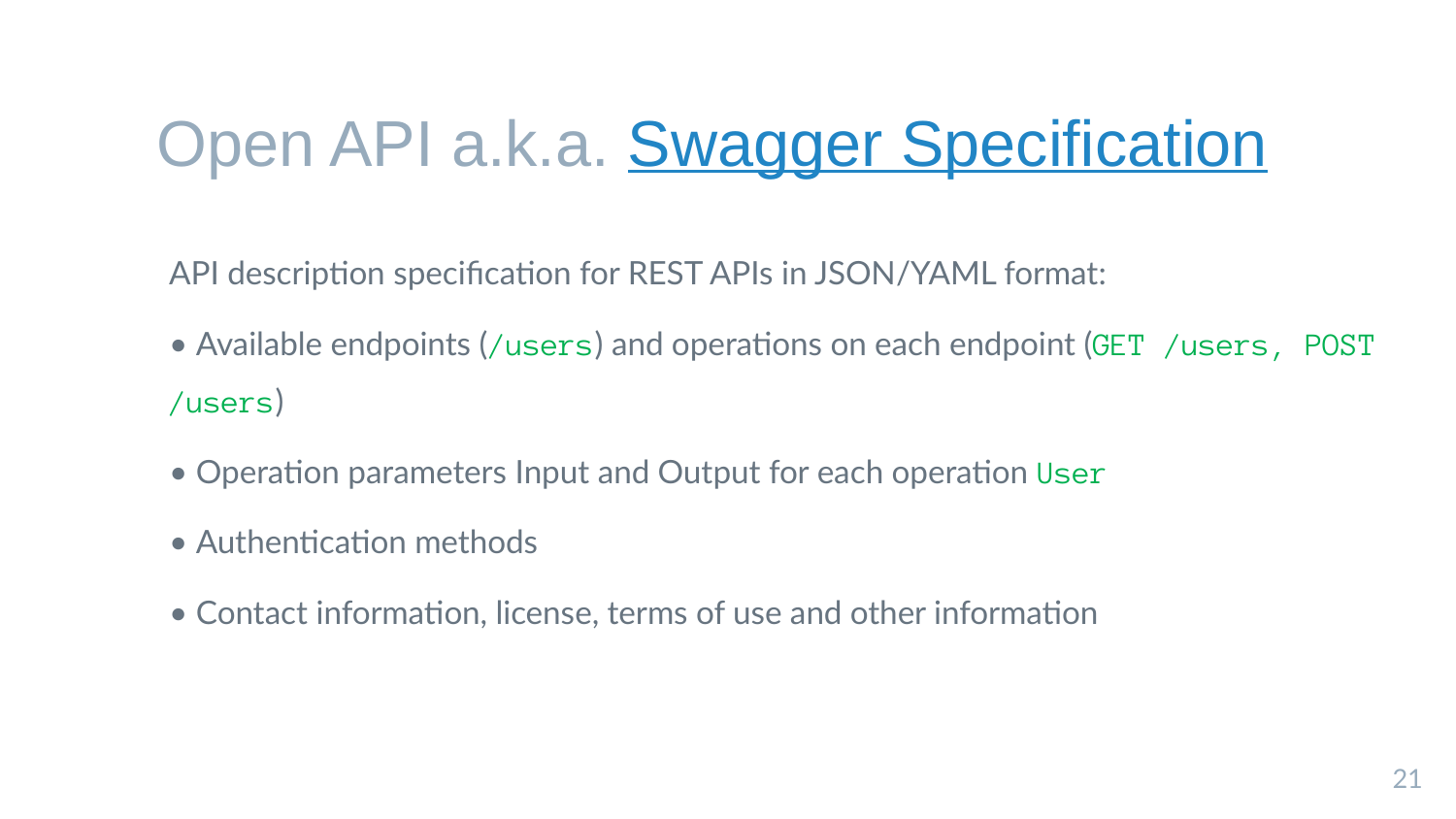

# Open API a.k.a. Swagger Speciﬁcation
API description specification for REST APIs in JSON/YAML format:
• Available endpoints (/users) and operations on each endpoint (GET /users, POST /users)
• Operation parameters Input and Output for each operation User
• Authentication methods
• Contact information, license, terms of use and other information
21